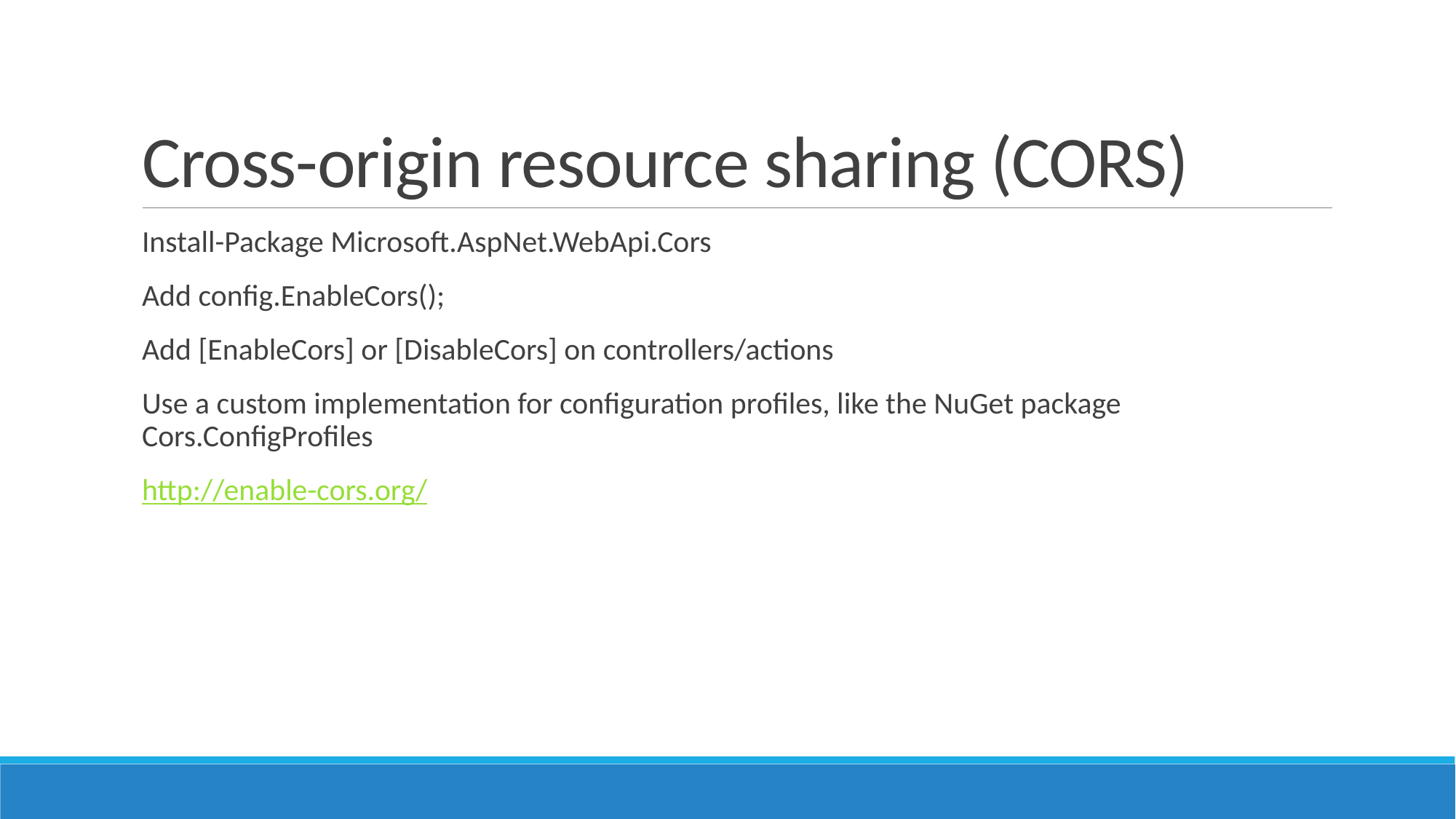

# Cross-origin resource sharing (CORS)
Install-Package Microsoft.AspNet.WebApi.Cors
Add config.EnableCors();
Add [EnableCors] or [DisableCors] on controllers/actions
Use a custom implementation for configuration profiles, like the NuGet package Cors.ConfigProfiles
http://enable-cors.org/